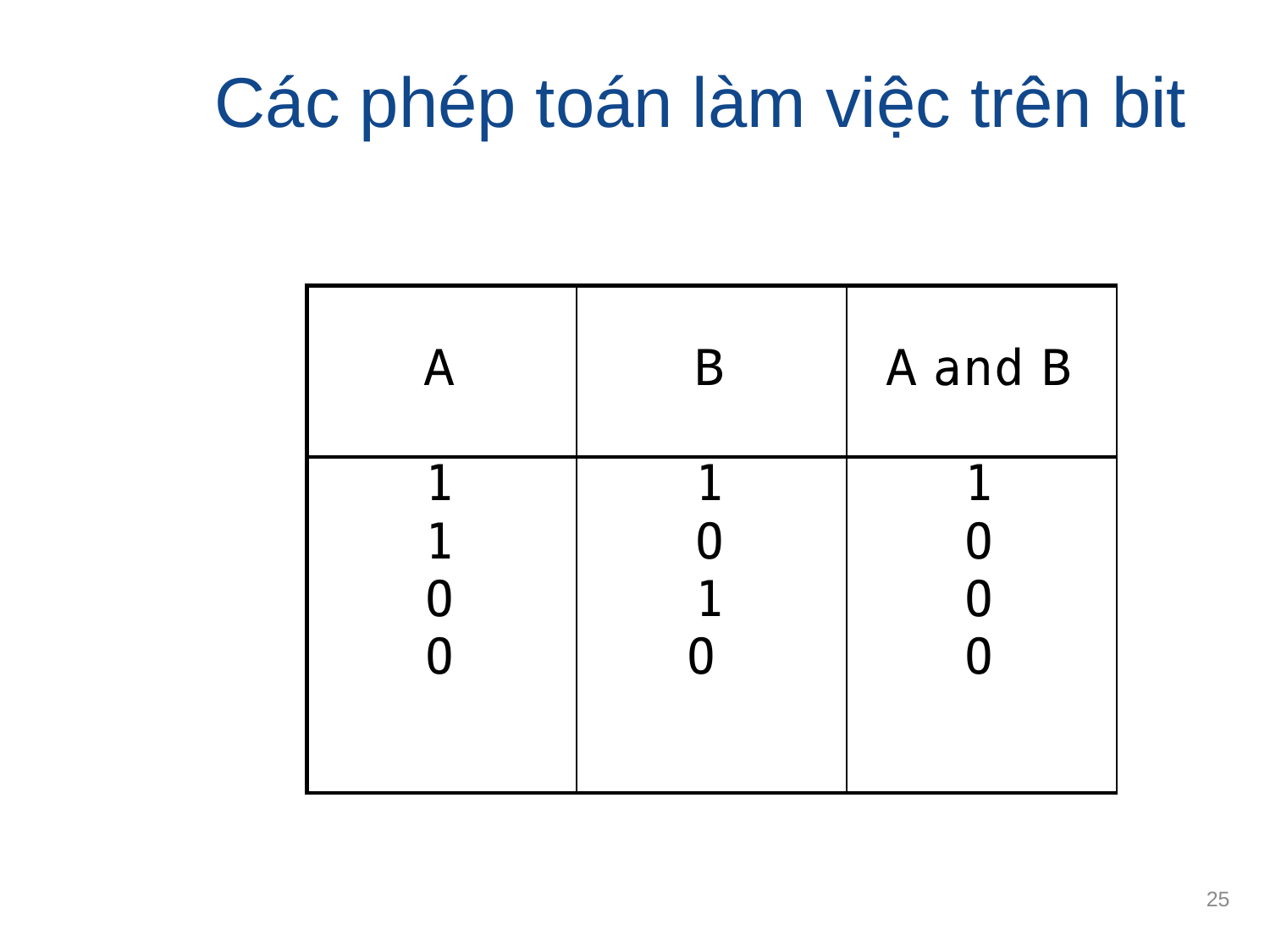

# Các phép toán làm việc trên bit
| A | B | A and B |
| --- | --- | --- |
| 1 1 0 0 | 1 0 1 0 | 1 0 0 0 |
25